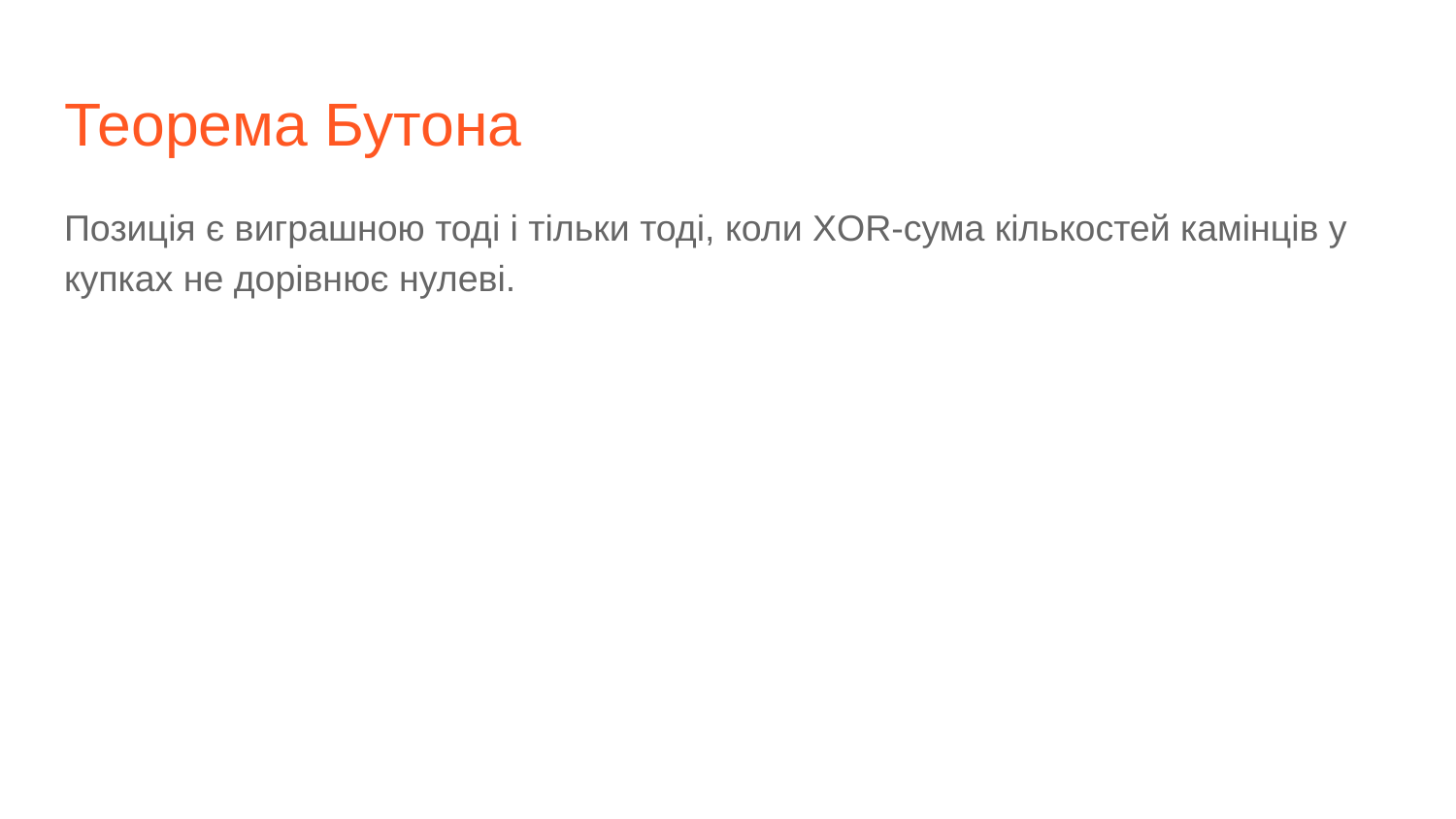

# Теорема Бутона
Позиція є виграшною тоді і тільки тоді, коли XOR-сума кількостей камінців у купках не дорівнює нулеві.